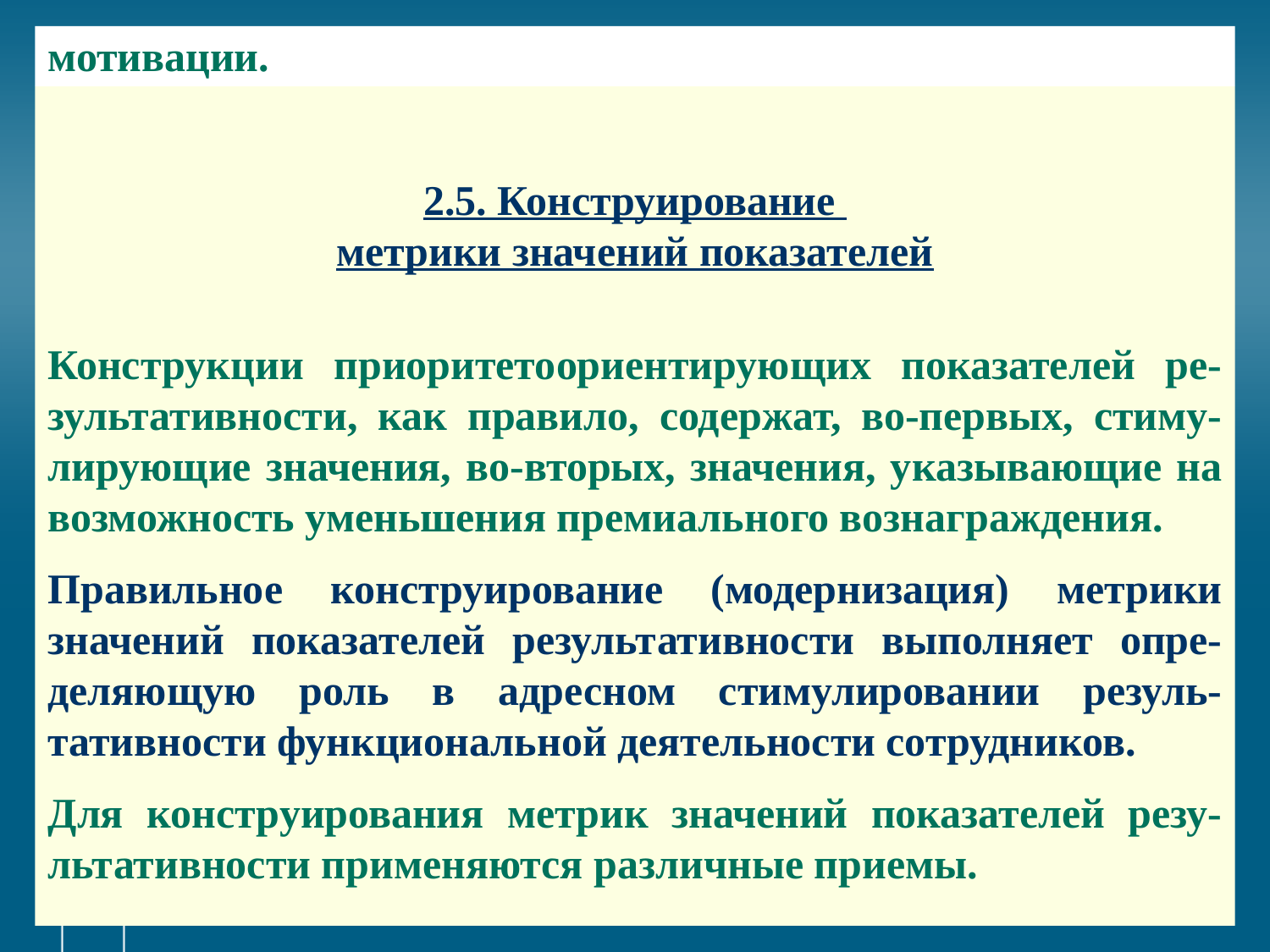

# мотивации.

2.5. Конструирование
метрики значений показателей

Конструкции приоритетоориентирующих показателей ре-зультативности, как правило, содержат, во-первых, стиму-лирующие значения, во-вторых, значения, указывающие на возможность уменьшения премиального вознаграждения.
Правильное конструирование (модернизация) метрики значений показателей результативности выполняет опре-деляющую роль в адресном стимулировании резуль-тативности функциональной деятельности сотрудников.
Для конструирования метрик значений показателей резу-льтативности применяются различные приемы.